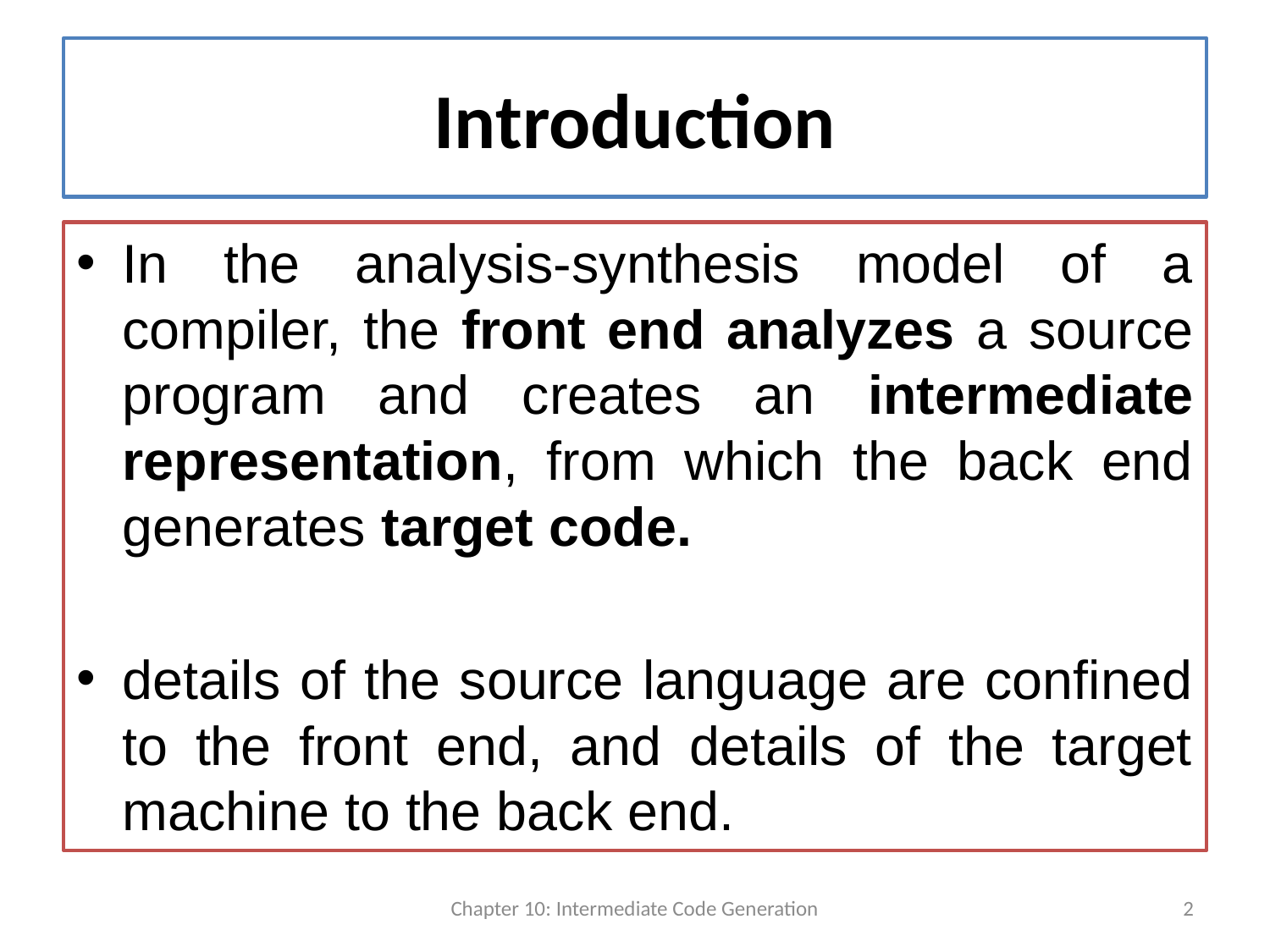

# Introduction
In the analysis-synthesis model of a compiler, the front end analyzes a source program and creates an intermediate representation, from which the back end generates target code.

details of the source language are confined to the front end, and details of the target machine to the back end.
Chapter 10: Intermediate Code Generation
2